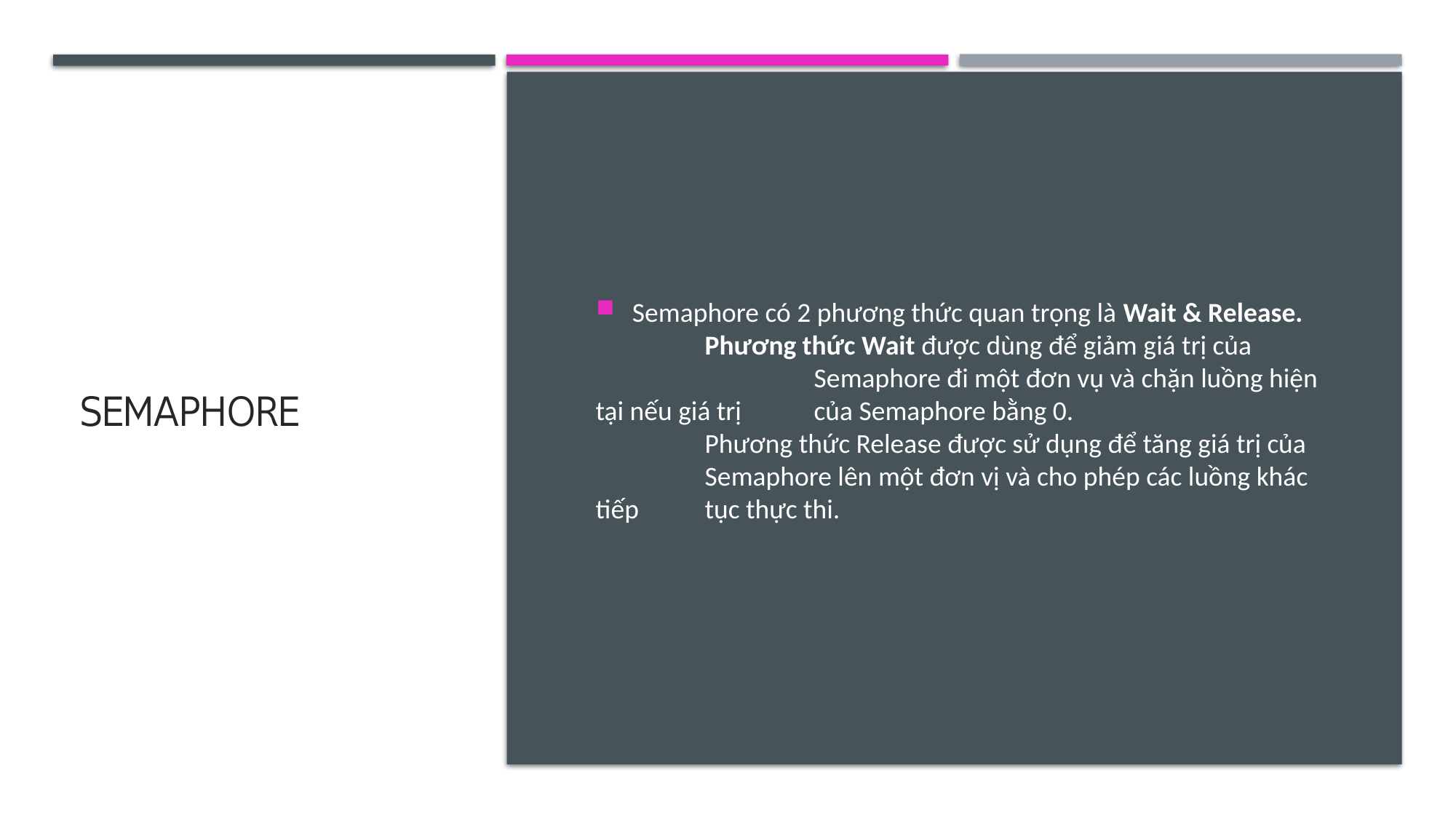

# SEMAPHORE
Semaphore có 2 phương thức quan trọng là Wait & Release.
	Phương thức Wait được dùng để giảm giá trị của 		Semaphore đi một đơn vụ và chặn luồng hiện tại nếu giá trị 	của Semaphore bằng 0.
	Phương thức Release được sử dụng để tăng giá trị của 	Semaphore lên một đơn vị và cho phép các luồng khác tiếp 	tục thực thi.